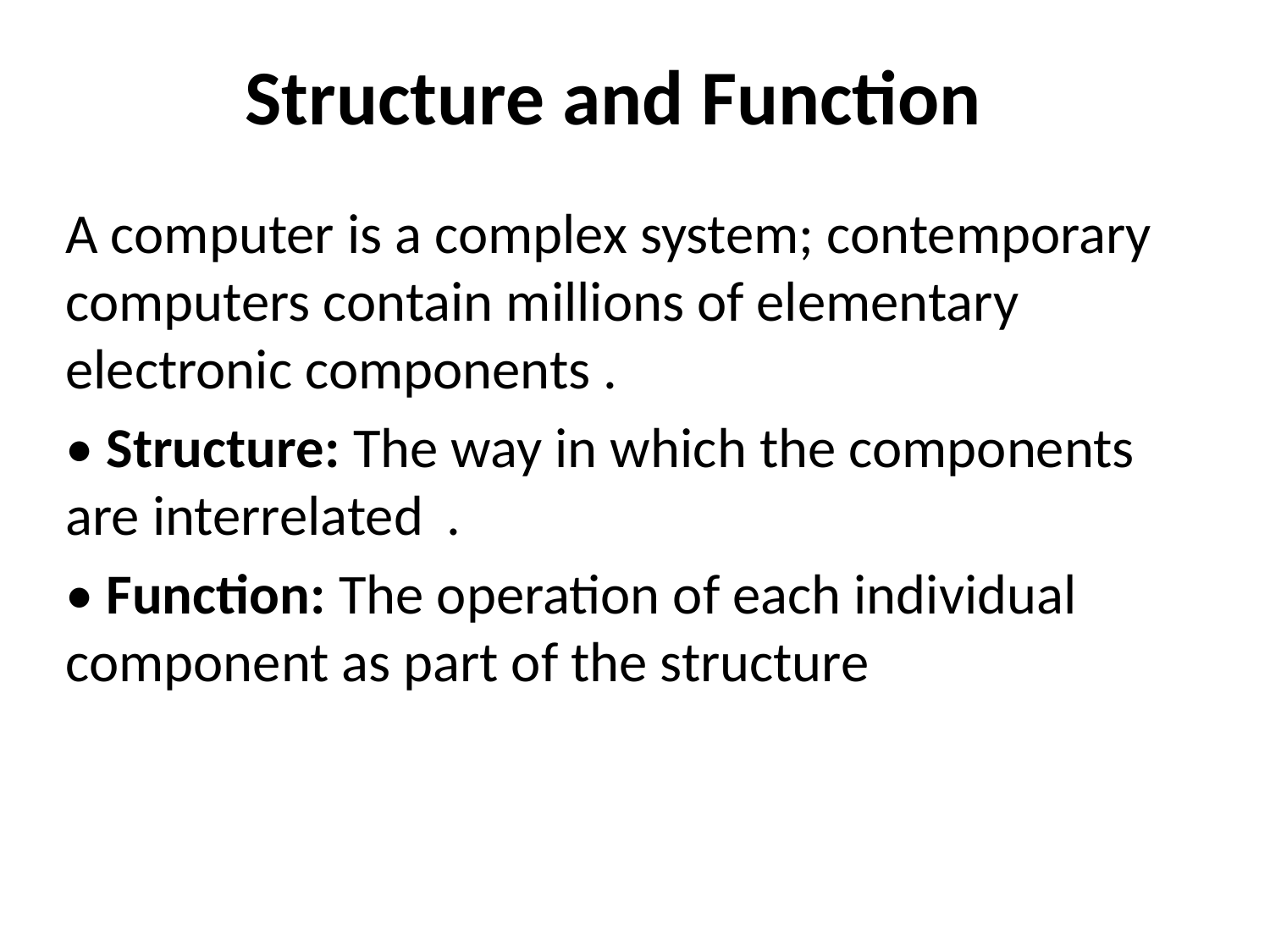

# Structure and Function
A computer is a complex system; contemporary computers contain millions of elementary electronic components .
• Structure: The way in which the components are interrelated	.
• Function: The operation of each individual component as part of the structure

7